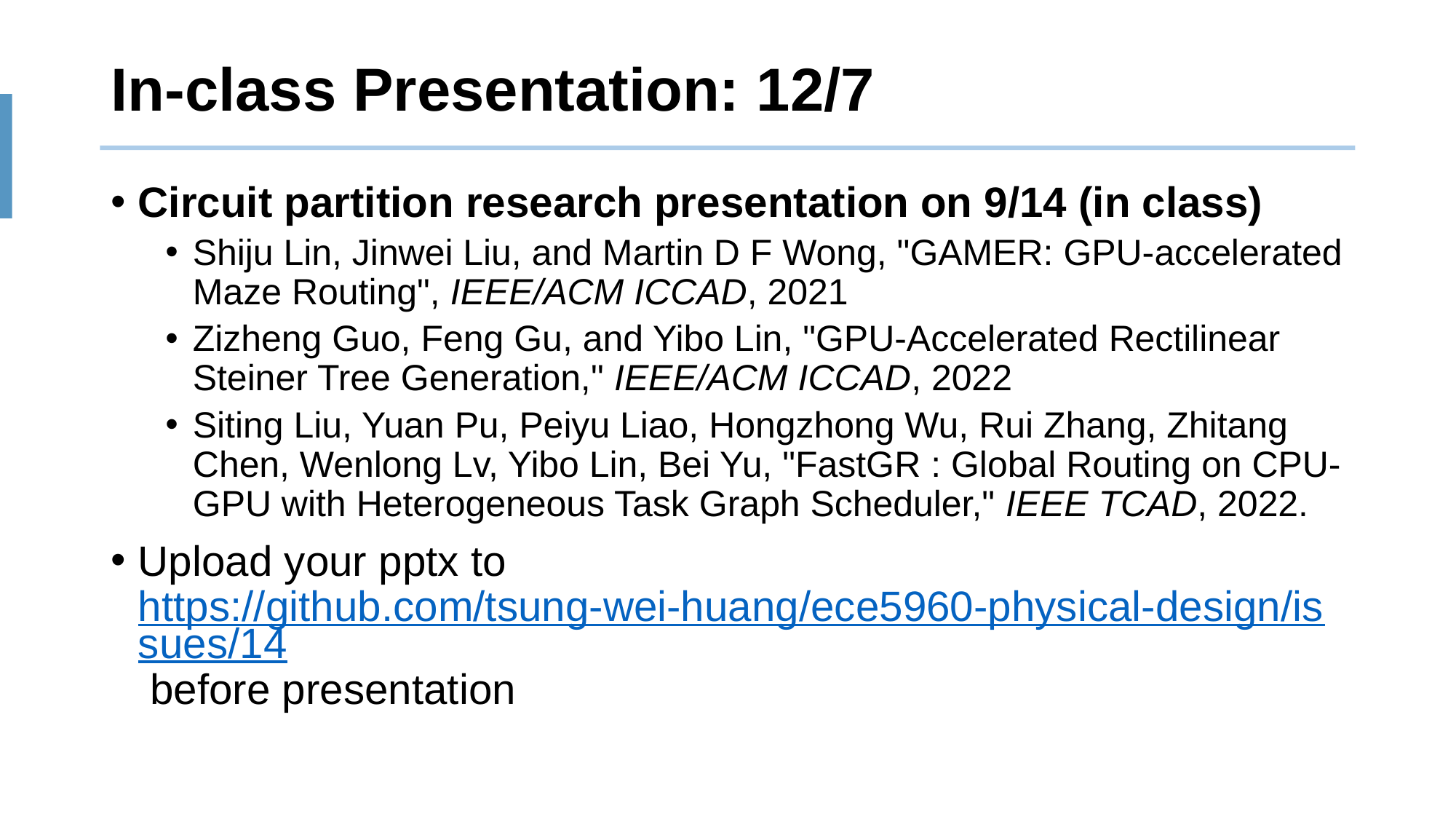

# In-class Presentation: 12/7
Circuit partition research presentation on 9/14 (in class)
Shiju Lin, Jinwei Liu, and Martin D F Wong, "GAMER: GPU-accelerated Maze Routing", IEEE/ACM ICCAD, 2021
Zizheng Guo, Feng Gu, and Yibo Lin, "GPU-Accelerated Rectilinear Steiner Tree Generation," IEEE/ACM ICCAD, 2022
Siting Liu, Yuan Pu, Peiyu Liao, Hongzhong Wu, Rui Zhang, Zhitang Chen, Wenlong Lv, Yibo Lin, Bei Yu, "FastGR : Global Routing on CPU-GPU with Heterogeneous Task Graph Scheduler," IEEE TCAD, 2022.
Upload your pptx to https://github.com/tsung-wei-huang/ece5960-physical-design/issues/14 before presentation